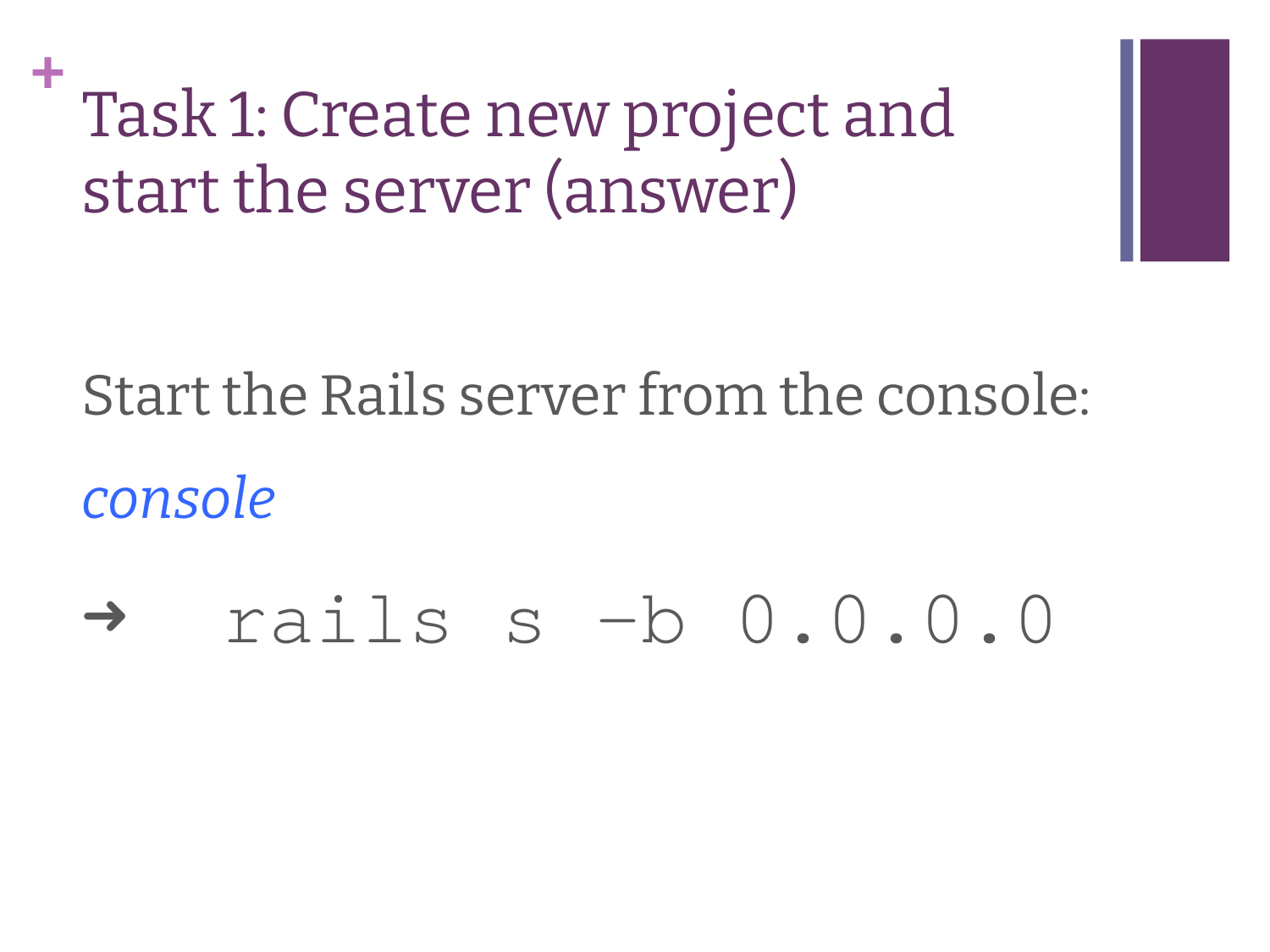

# Task 1: Create new project and start the server (answer)

Start the Rails server from the console:
console
➜  rails s -b 0.0.0.0